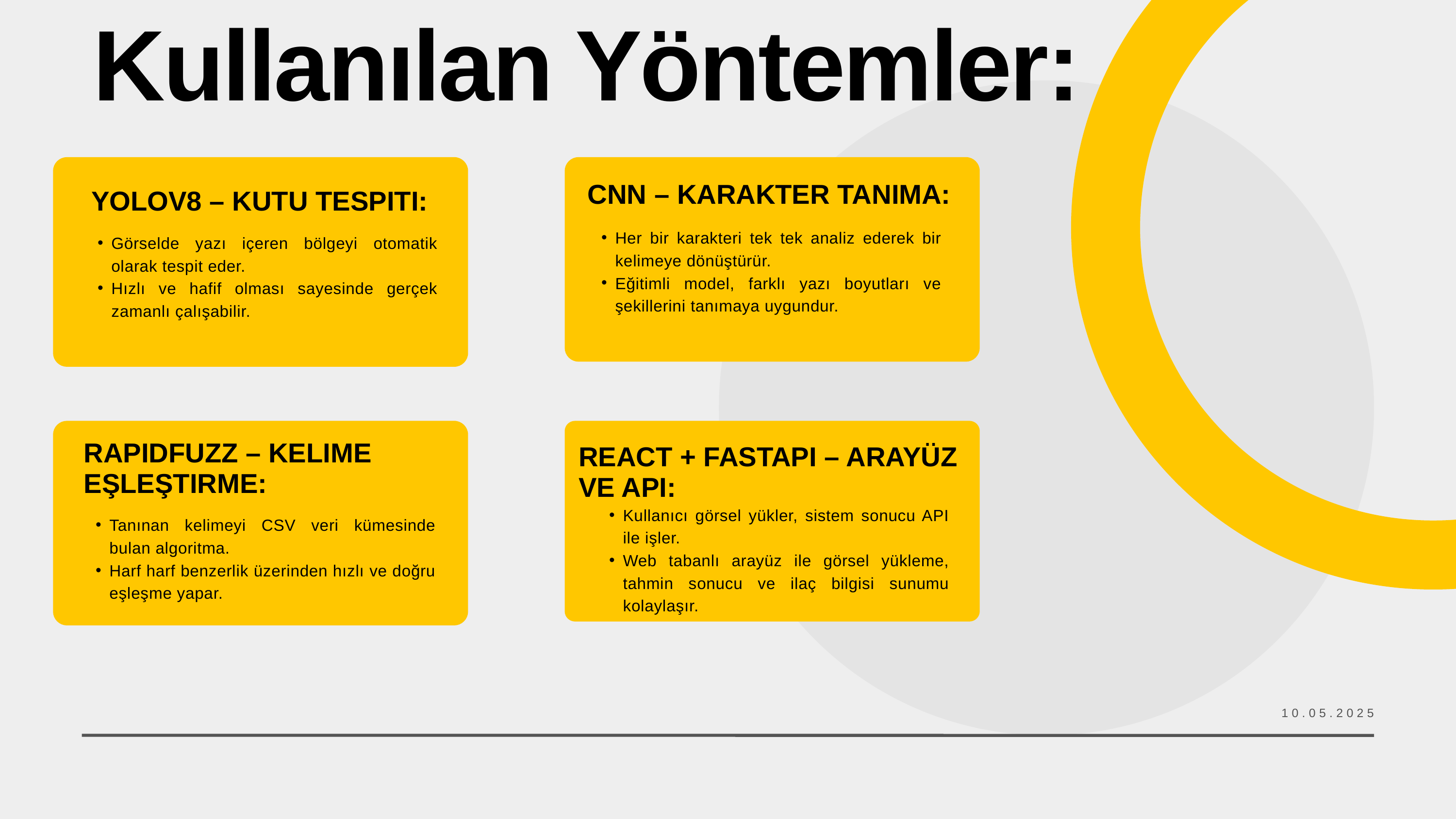

Kullanılan Yöntemler:

 YOLOV8 – KUTU TESPITI:
Görselde yazı içeren bölgeyi otomatik olarak tespit eder.
Hızlı ve hafif olması sayesinde gerçek zamanlı çalışabilir.

CNN – KARAKTER TANIMA:
Her bir karakteri tek tek analiz ederek bir kelimeye dönüştürür.
Eğitimli model, farklı yazı boyutları ve şekillerini tanımaya uygundur.

RAPIDFUZZ – KELIME EŞLEŞTIRME:
REACT + FASTAPI – ARAYÜZ VE API:
Kullanıcı görsel yükler, sistem sonucu API ile işler.
Web tabanlı arayüz ile görsel yükleme, tahmin sonucu ve ilaç bilgisi sunumu kolaylaşır.

Tanınan kelimeyi CSV veri kümesinde bulan algoritma.
Harf harf benzerlik üzerinden hızlı ve doğru eşleşme yapar.

10.05.2025